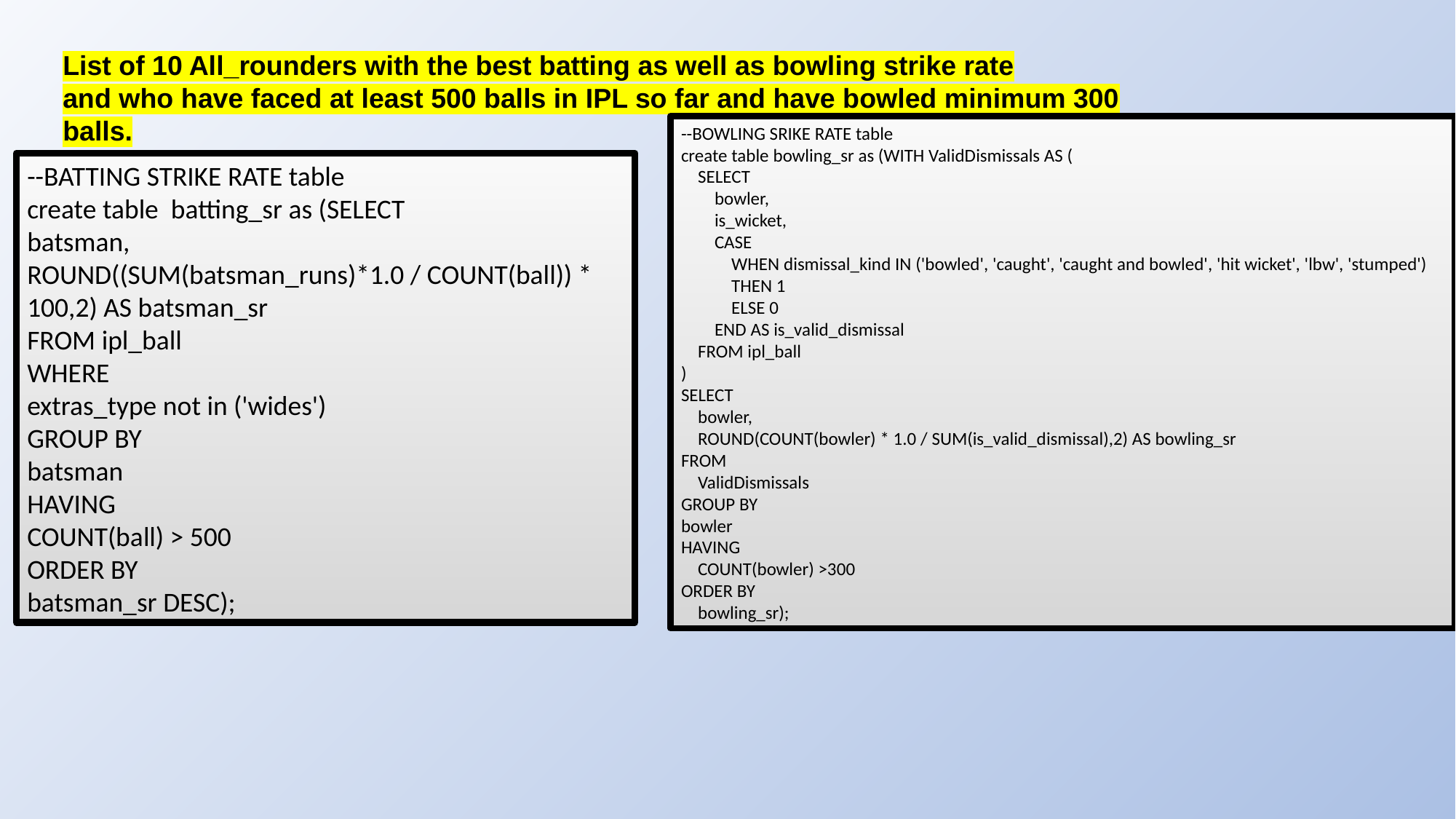

List of 10 All_rounders with the best batting as well as bowling strike rate
and who have faced at least 500 balls in IPL so far and have bowled minimum 300
balls.
--BOWLING SRIKE RATE table
create table bowling_sr as (WITH ValidDismissals AS (
    SELECT
        bowler,
        is_wicket,
        CASE
            WHEN dismissal_kind IN ('bowled', 'caught', 'caught and bowled', 'hit wicket', 'lbw', 'stumped')
            THEN 1
            ELSE 0
        END AS is_valid_dismissal
    FROM ipl_ball
)
SELECT
    bowler,
    ROUND(COUNT(bowler) * 1.0 / SUM(is_valid_dismissal),2) AS bowling_sr
FROM
    ValidDismissals
GROUP BY
bowler
HAVING
    COUNT(bowler) >300
ORDER BY
    bowling_sr);
--BATTING STRIKE RATE table
create table  batting_sr as (SELECT
batsman,
ROUND((SUM(batsman_runs)*1.0 / COUNT(ball)) * 100,2) AS batsman_sr
FROM ipl_ball
WHERE
extras_type not in ('wides')
GROUP BY
batsman
HAVING
COUNT(ball) > 500
ORDER BY
batsman_sr DESC);